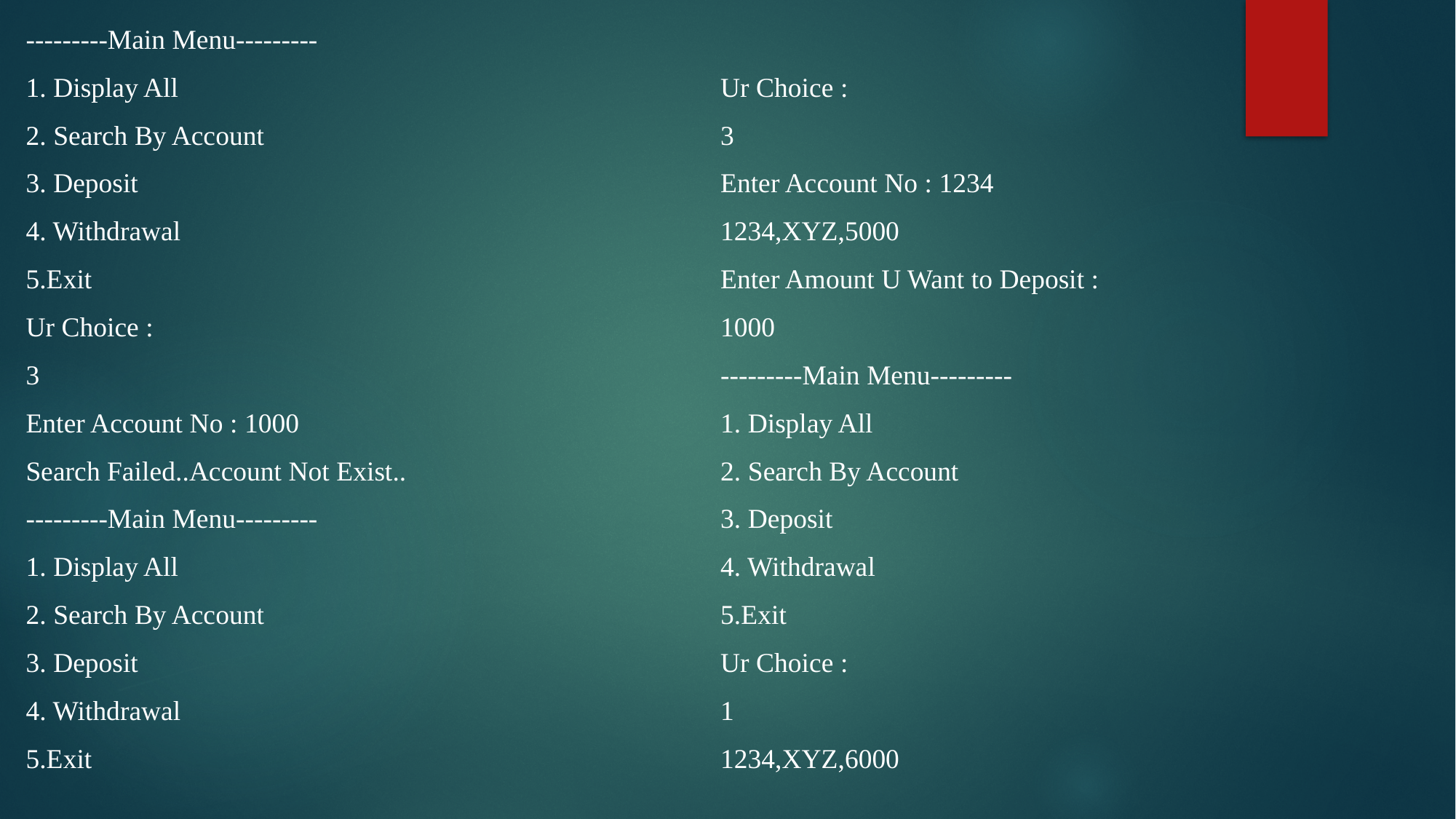

---------Main Menu---------
1. Display All
2. Search By Account
3. Deposit
4. Withdrawal
5.Exit
Ur Choice :
3
Enter Account No : 1000
Search Failed..Account Not Exist..
---------Main Menu---------
1. Display All
2. Search By Account
3. Deposit
4. Withdrawal
5.Exit

Ur Choice :
3
Enter Account No : 1234
1234,XYZ,5000
Enter Amount U Want to Deposit :
1000
---------Main Menu---------
1. Display All
2. Search By Account
3. Deposit
4. Withdrawal
5.Exit
Ur Choice :
1
1234,XYZ,6000